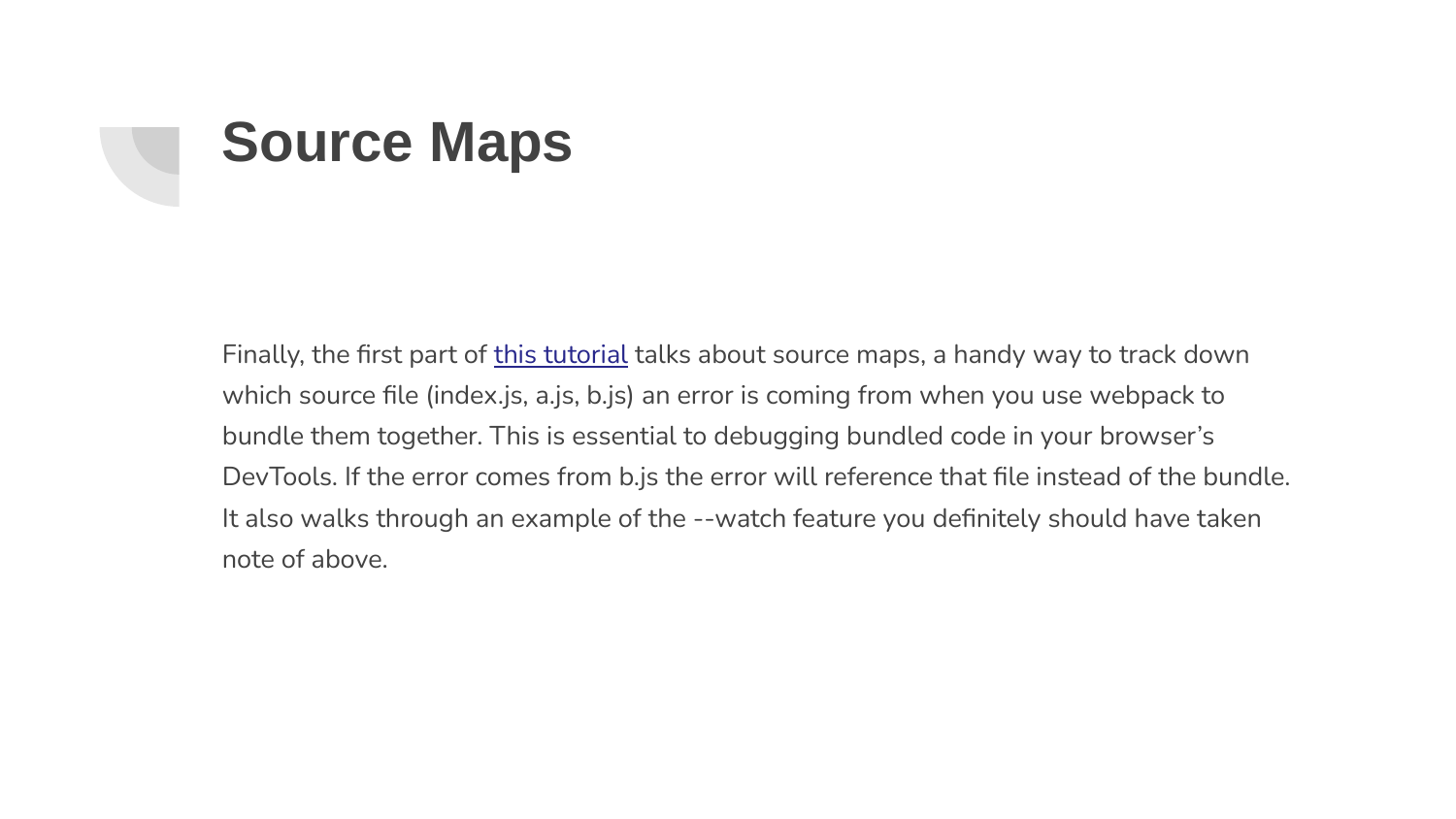

# Source Maps
Finally, the first part of this tutorial talks about source maps, a handy way to track down which source file (index.js, a.js, b.js) an error is coming from when you use webpack to bundle them together. This is essential to debugging bundled code in your browser’s DevTools. If the error comes from b.js the error will reference that file instead of the bundle. It also walks through an example of the --watch feature you definitely should have taken note of above.